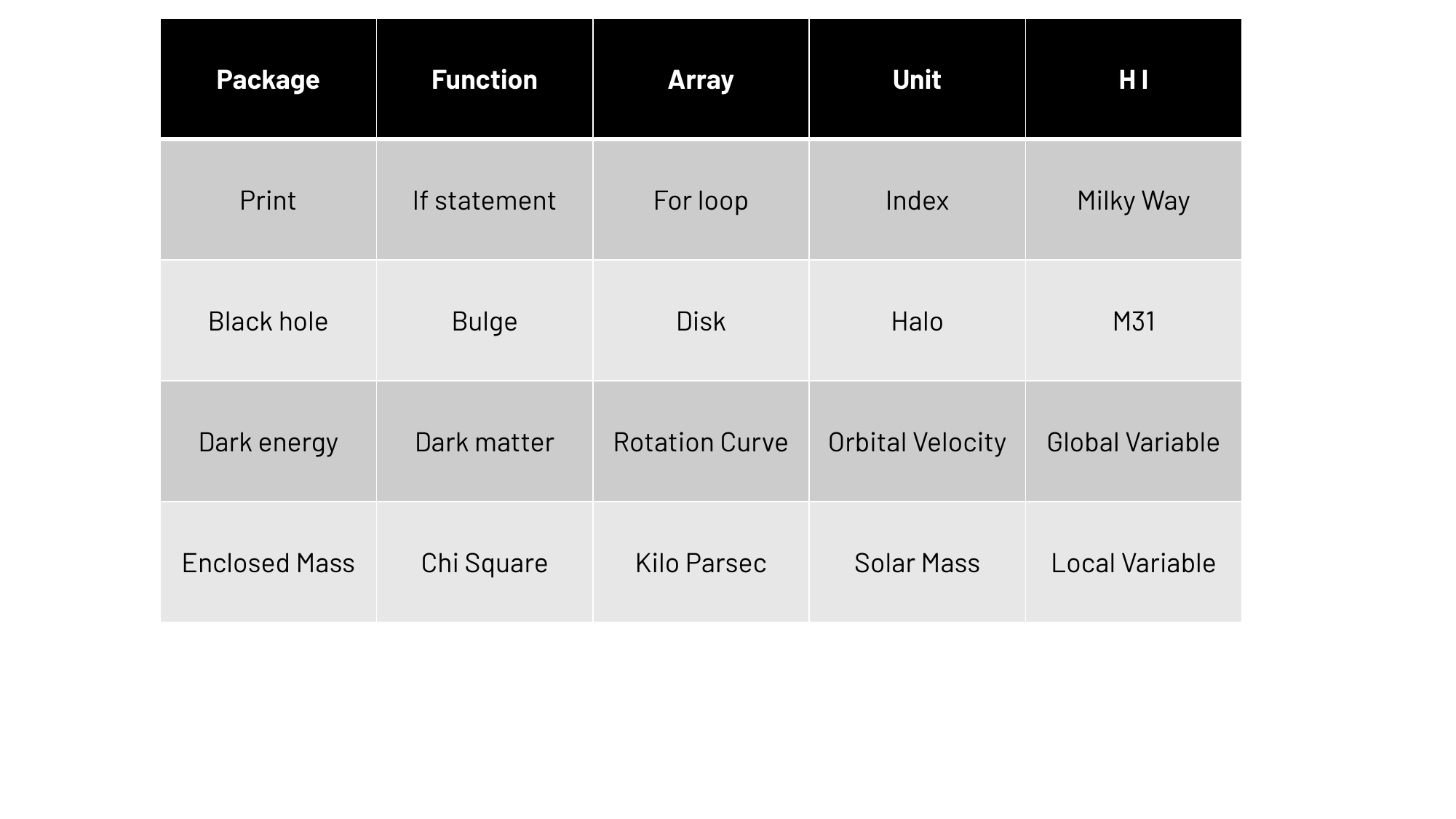

| Package | Function | Array | Unit | H I |
| --- | --- | --- | --- | --- |
| Print | If statement | For loop | Index | Milky Way |
| Black hole | Bulge | Disk | Halo | M31 |
| Dark energy | Dark matter | Rotation Curve | Orbital Velocity | Global Variable |
| Enclosed Mass | Chi Square | Kilo Parsec | Solar Mass | Local Variable |